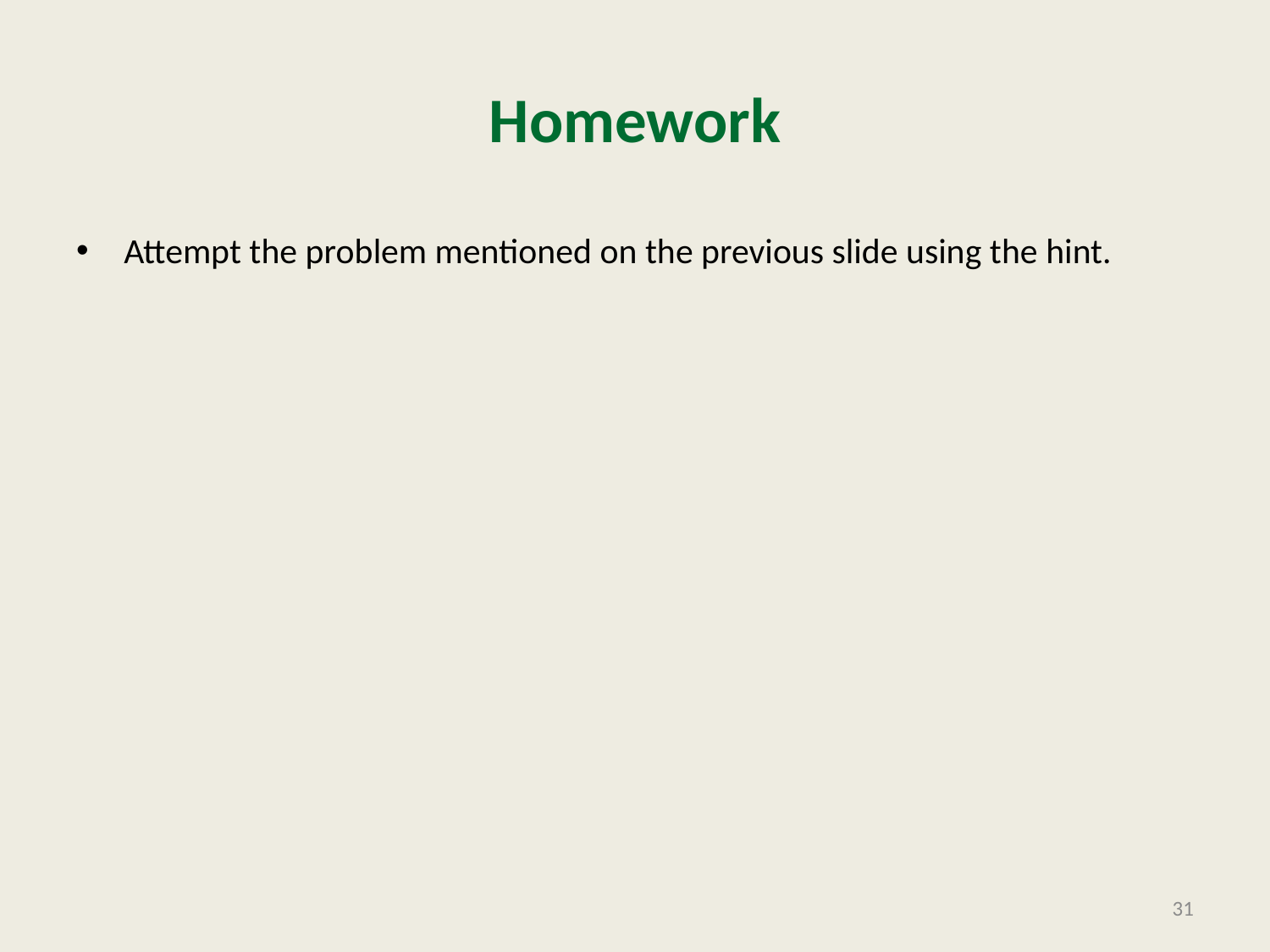

# Homework
Attempt the problem mentioned on the previous slide using the hint.
31